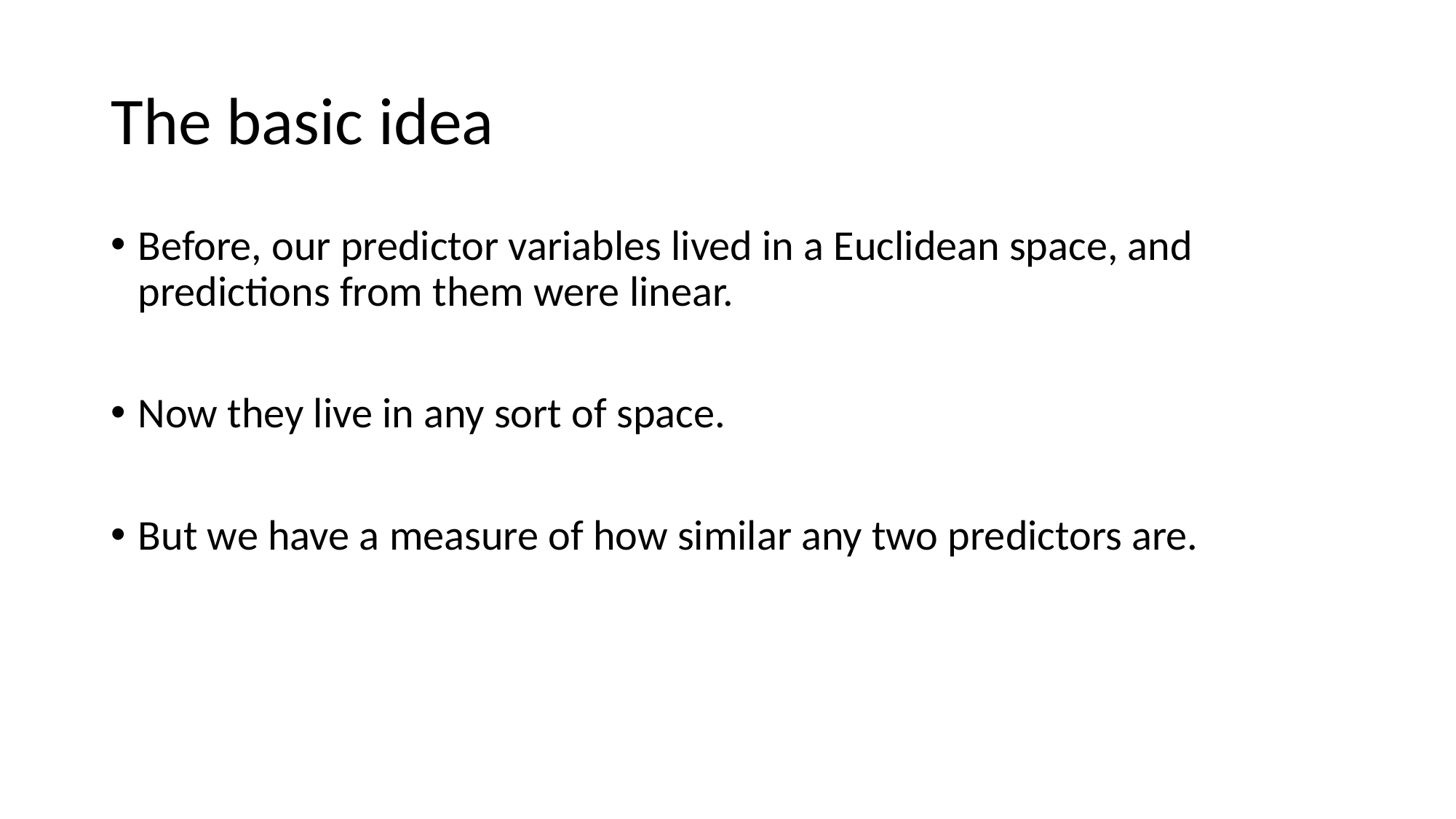

# The basic idea
Before, our predictor variables lived in a Euclidean space, and predictions from them were linear.

Now they live in any sort of space.

But we have a measure of how similar any two predictors are.